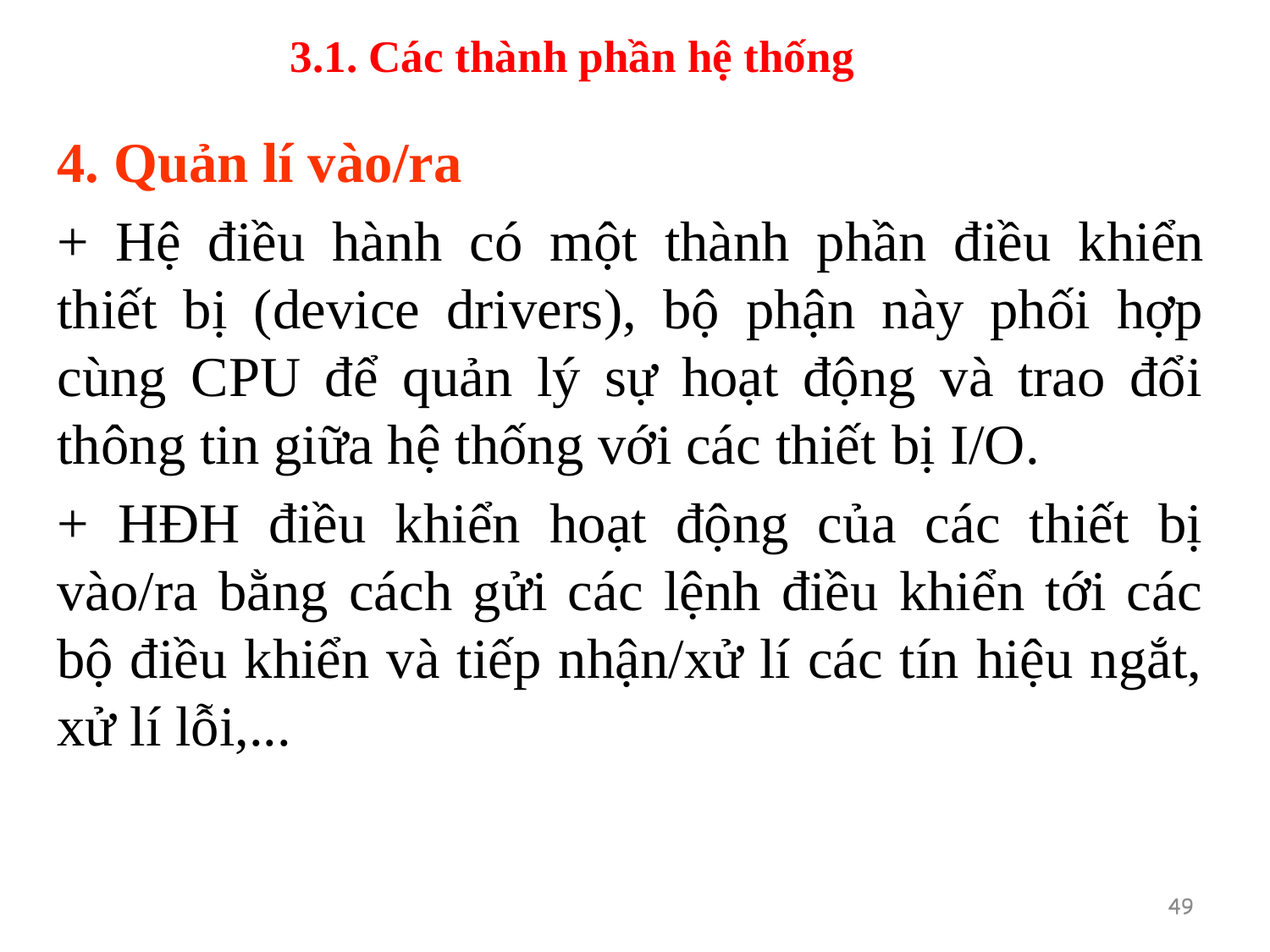

# 3.1. Các thành phần hệ thống
4. Quản lí vào/ra
+ Hệ điều hành có một thành phần điều khiển thiết bị (device drivers), bộ phận này phối hợp cùng CPU để quản lý sự hoạt động và trao đổi thông tin giữa hệ thống với các thiết bị I/O.
+ HĐH điều khiển hoạt động của các thiết bị vào/ra bằng cách gửi các lệnh điều khiển tới các bộ điều khiển và tiếp nhận/xử lí các tín hiệu ngắt, xử lí lỗi,...
49